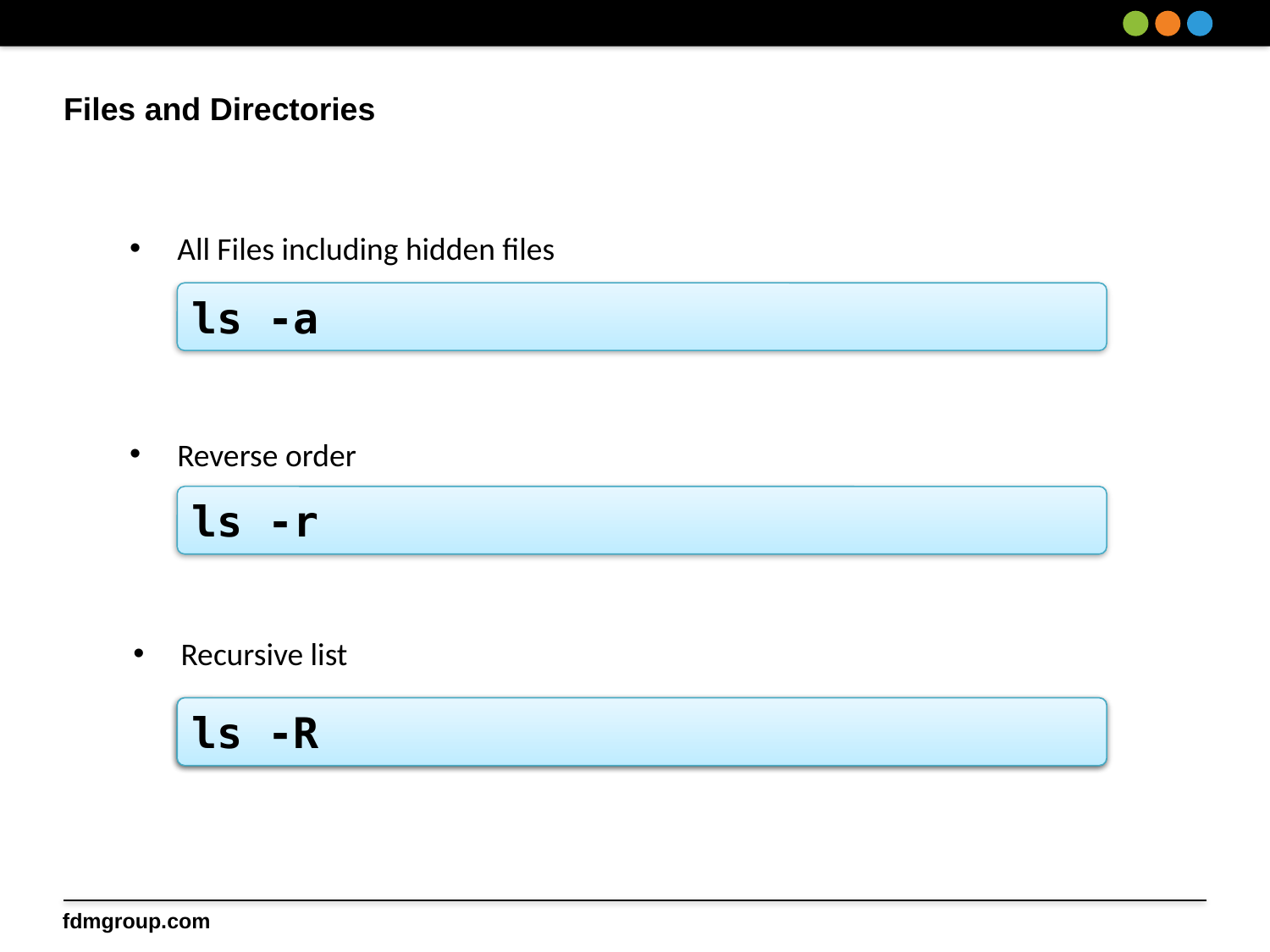

# Files and Directories
All Files including hidden files

ls -a
Reverse order
ls -r
Recursive list
ls -R
ls -R